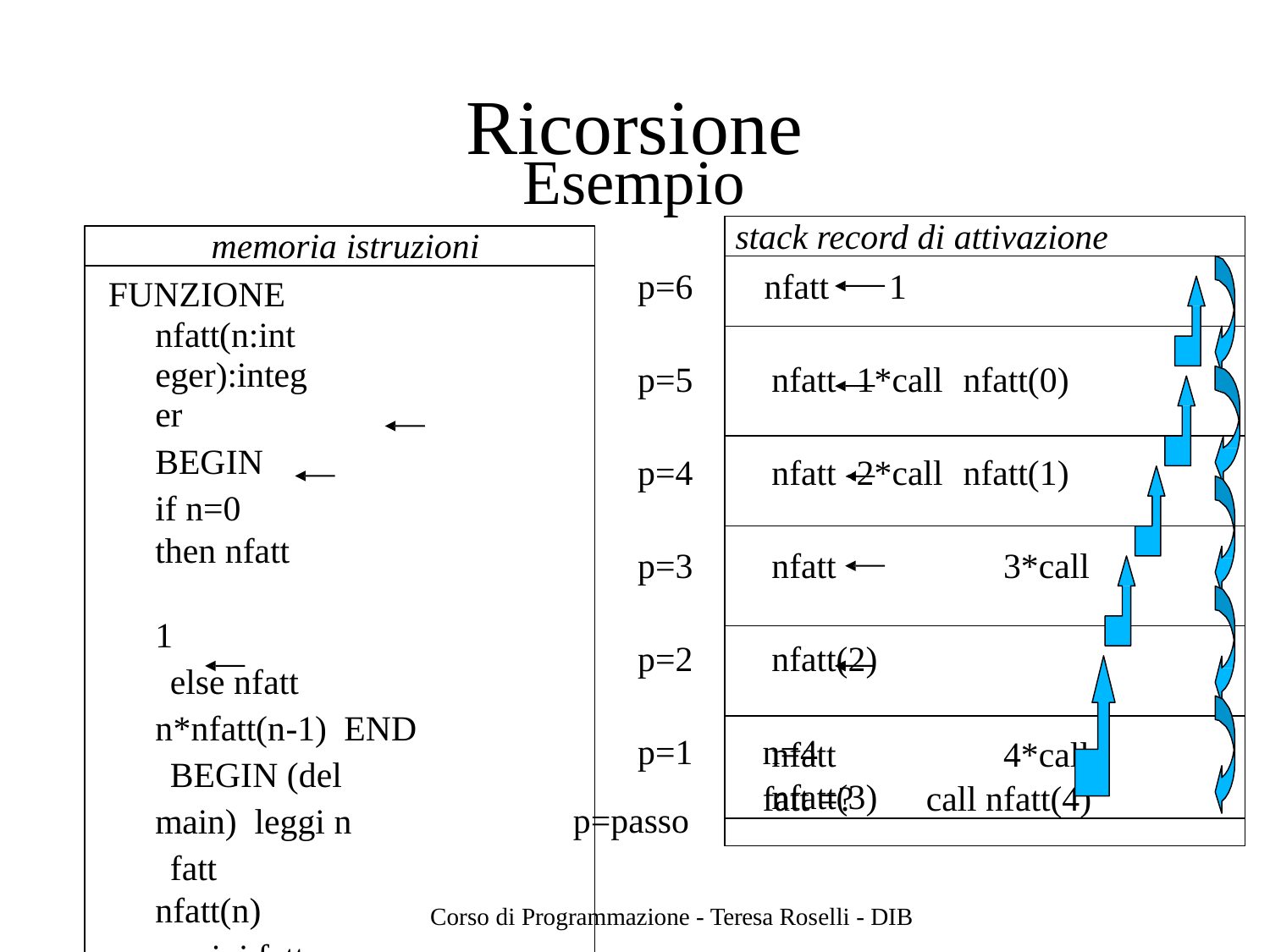

# Ricorsione
Esempio
stack record di attivazione

memoria istruzioni

p=6	nfatt	1
nfatt 1*call nfatt(0)  nfatt 2*call nfatt(1)  nfatt      3*call nfatt(2)

nfatt      4*call nfatt(3)
FUNZIONE
nfatt(n:integer):integer
BEGIN
if n=0 then nfatt	1
else nfatt	n*nfatt(n-1)  END
BEGIN (del main)  leggi n
fatt	nfatt(n)
scrivi fatt
END

p=5

p=4

p=3

p=2

n=4
fatt =?	call nfatt(4)

p=1

p=passo

Corso di Programmazione - Teresa Roselli - DIB